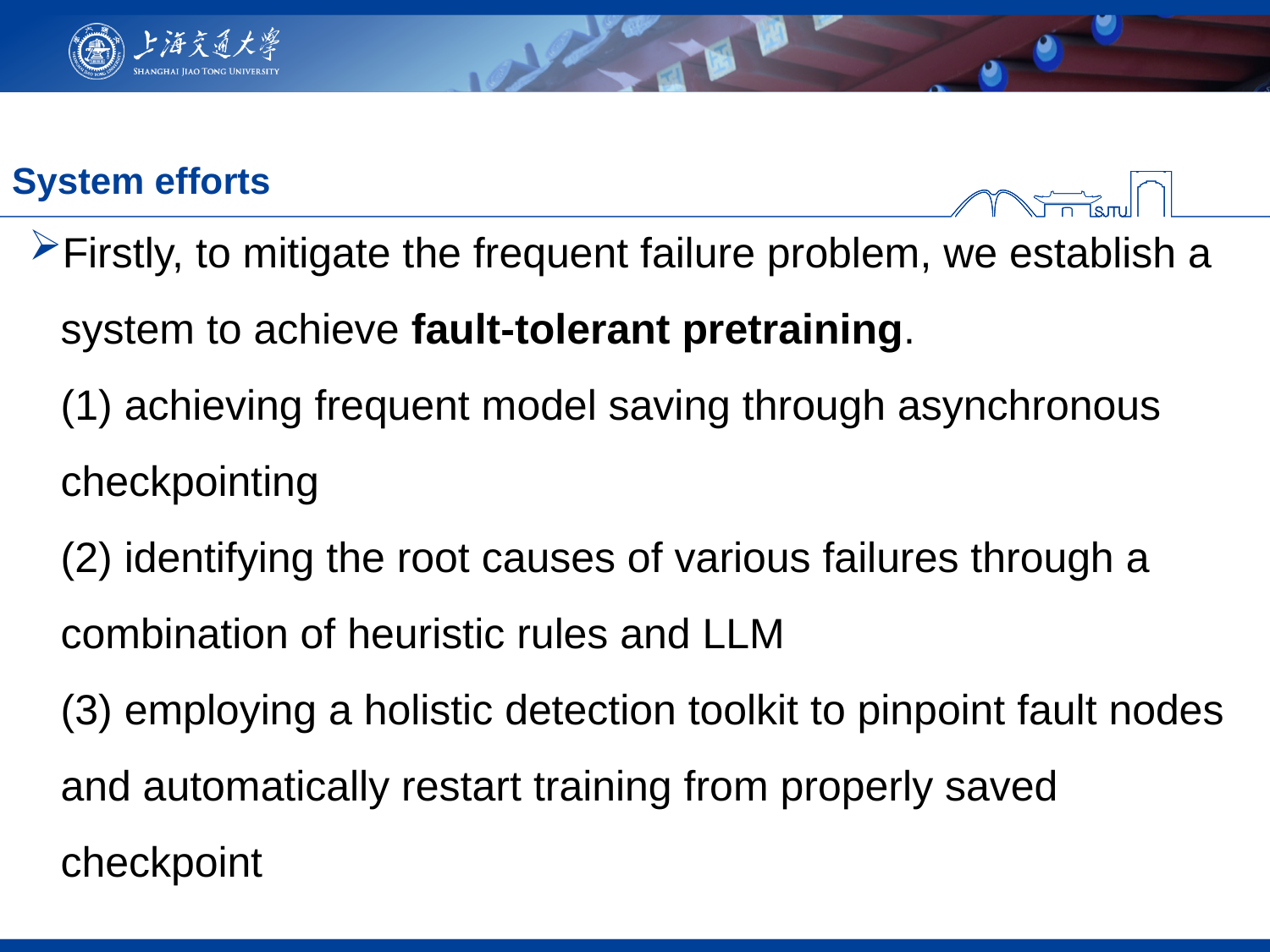

# System efforts
Firstly, to mitigate the frequent failure problem, we establish a system to achieve fault-tolerant pretraining.
(1) achieving frequent model saving through asynchronous checkpointing
(2) identifying the root causes of various failures through a combination of heuristic rules and LLM
(3) employing a holistic detection toolkit to pinpoint fault nodes and automatically restart training from properly saved checkpoint